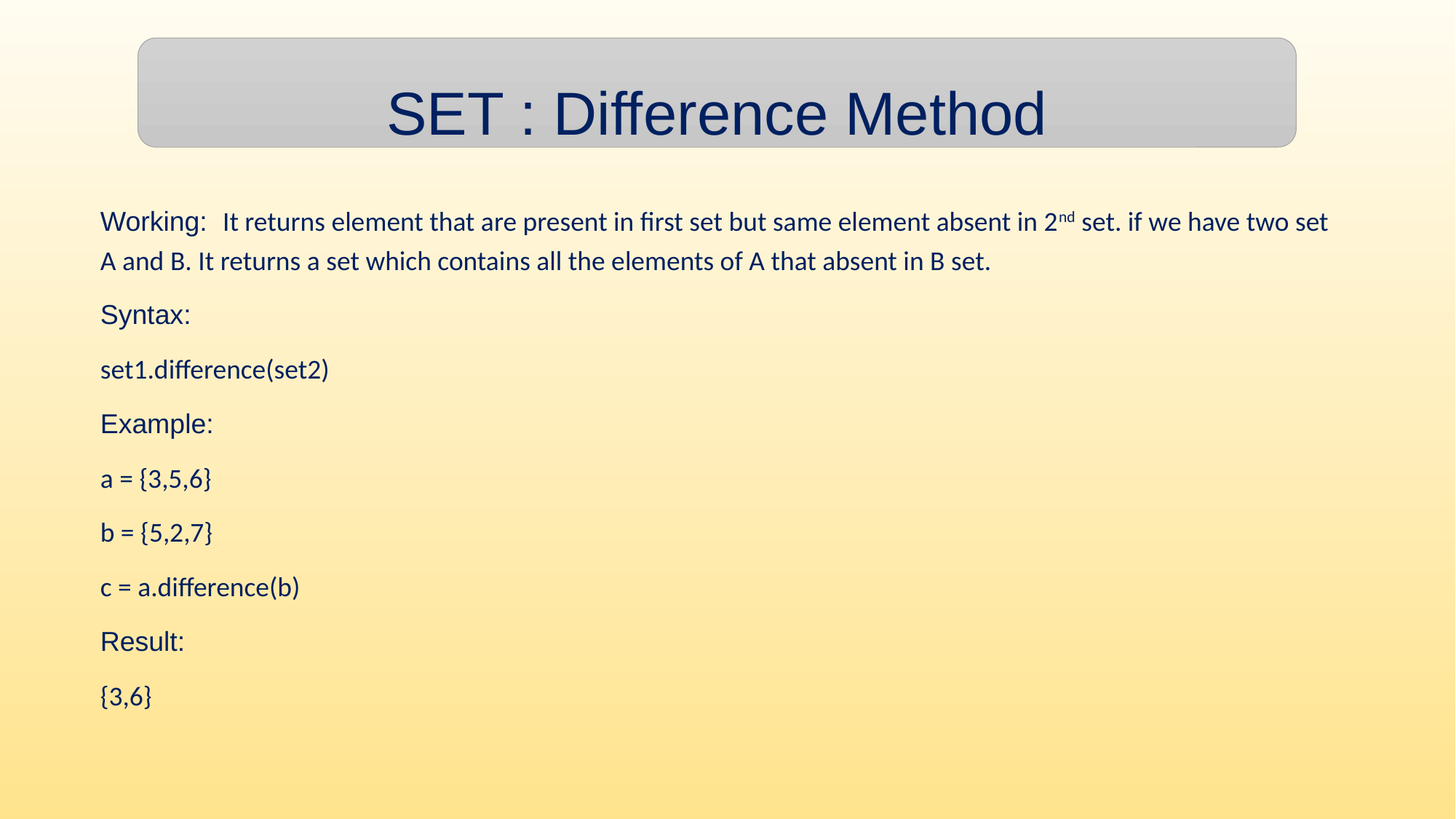

SET : Difference Method
Working:  It returns element that are present in first set but same element absent in 2nd set. if we have two set A and B. It returns a set which contains all the elements of A that absent in B set.
Syntax:
set1.difference(set2)
Example:
a = {3,5,6}
b = {5,2,7}
c = a.difference(b)
Result:
{3,6}